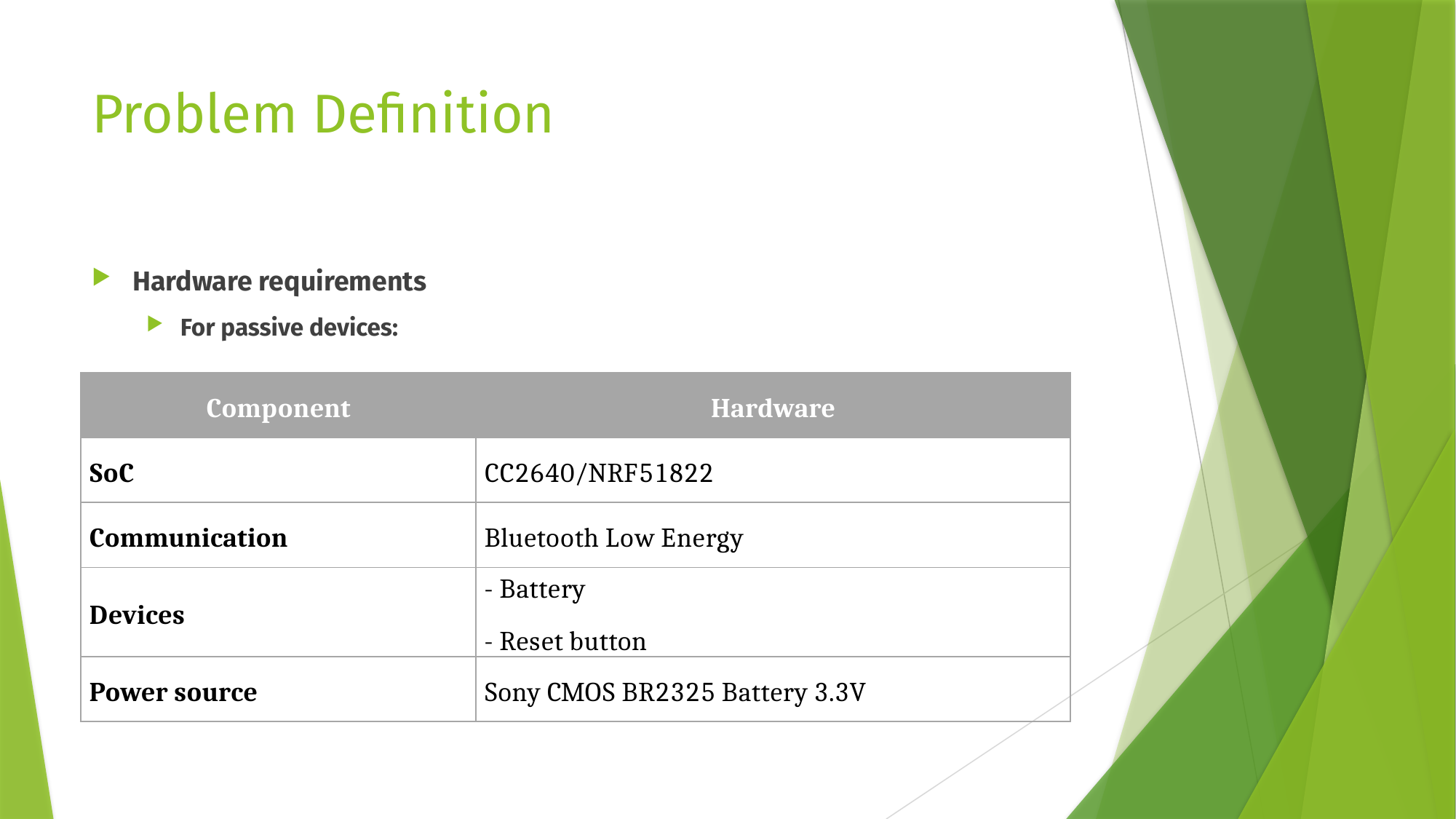

# Problem Definition
Hardware requirements
For passive devices:

| Component | Hardware |
| --- | --- |
| SoC | CC2640/NRF51822 |
| Communication | Bluetooth Low Energy |
| Devices | - Battery - Reset button |
| Power source | Sony CMOS BR2325 Battery 3.3V |